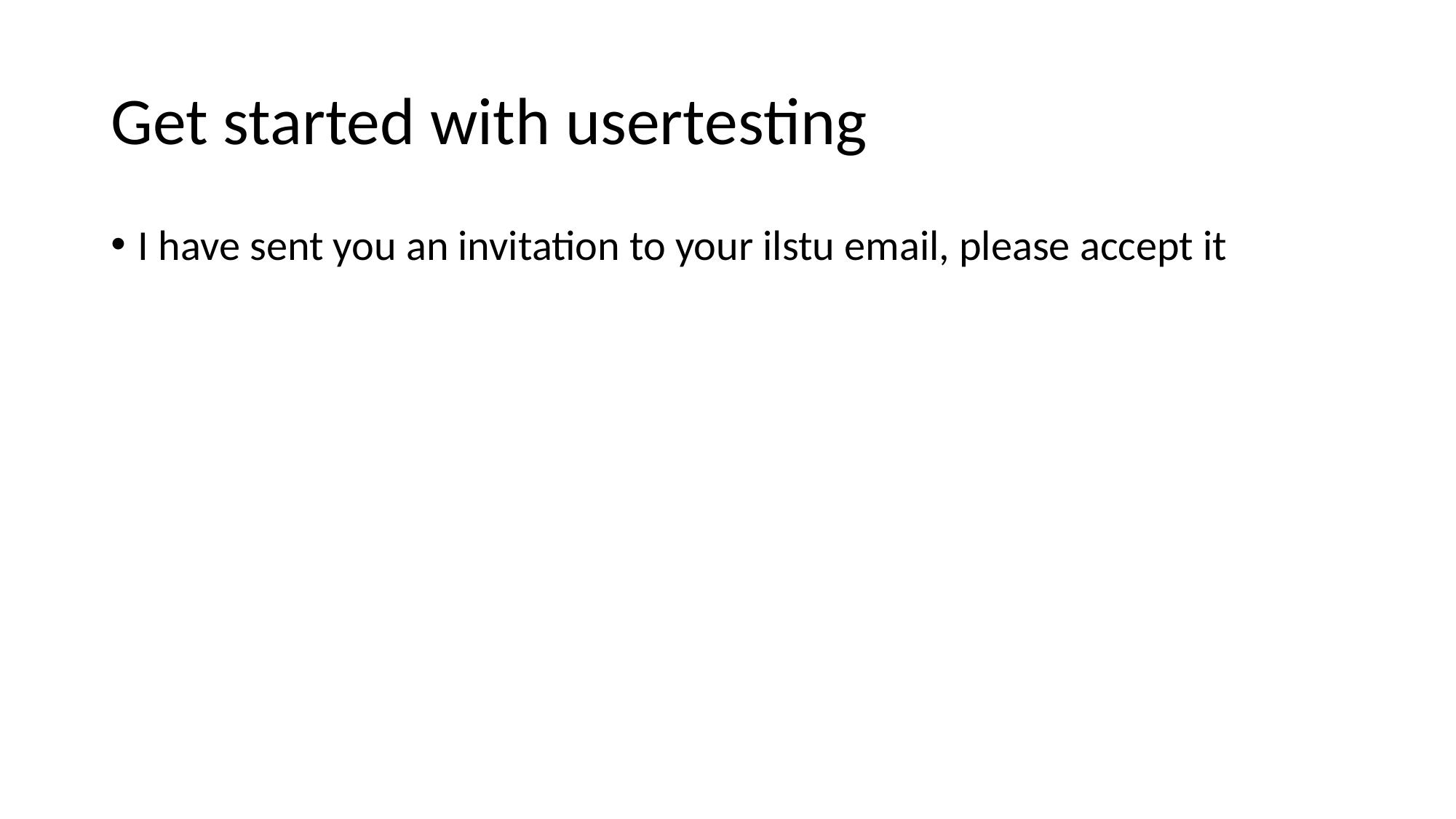

# Get started with usertesting
I have sent you an invitation to your ilstu email, please accept it